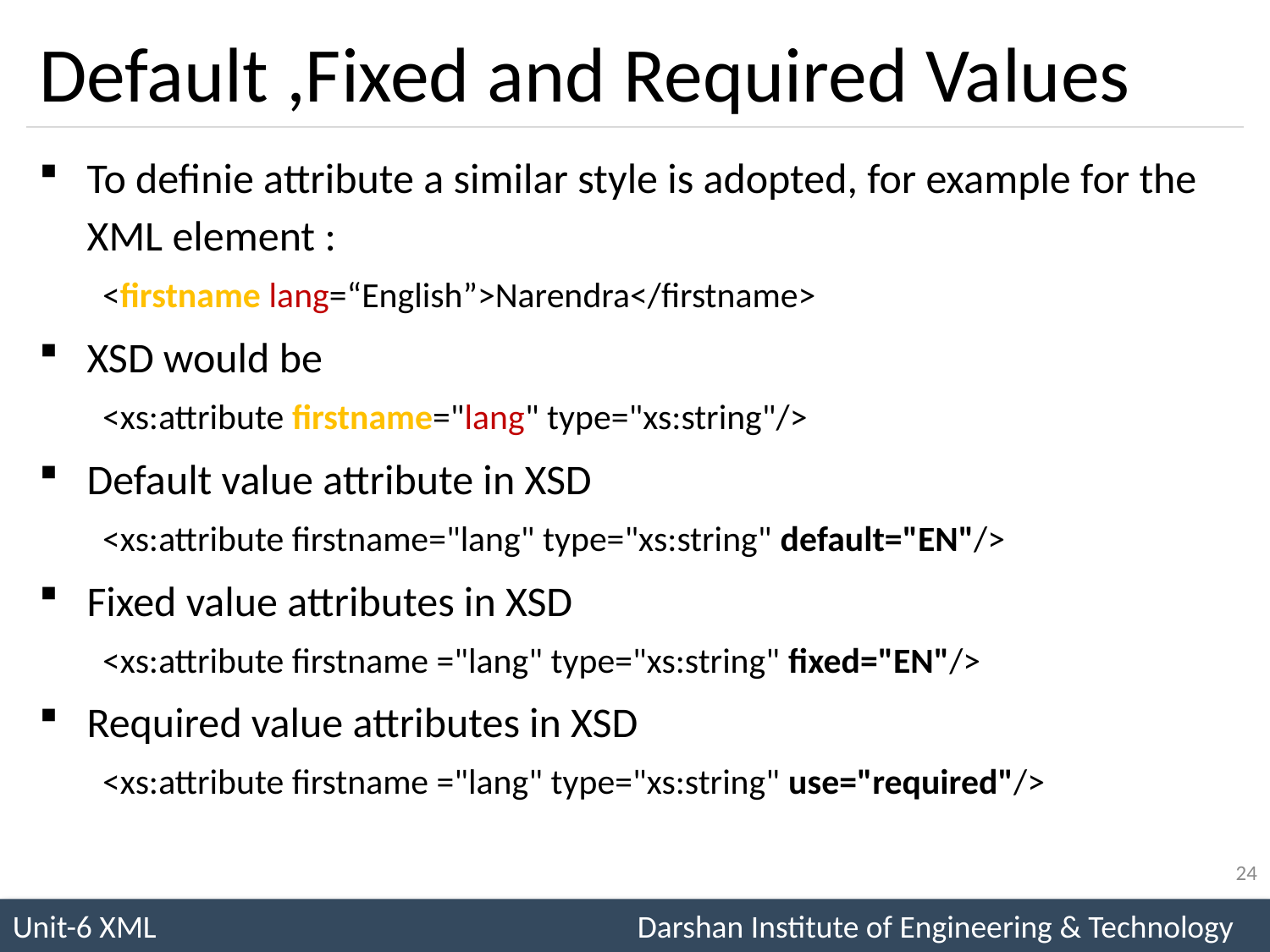

# Default ,Fixed and Required Values
To definie attribute a similar style is adopted, for example for the XML element :
<firstname lang=“English”>Narendra</firstname>
XSD would be
<xs:attribute firstname="lang" type="xs:string"/>
Default value attribute in XSD
<xs:attribute firstname="lang" type="xs:string" default="EN"/>
Fixed value attributes in XSD
<xs:attribute firstname ="lang" type="xs:string" fixed="EN"/>
Required value attributes in XSD
<xs:attribute firstname ="lang" type="xs:string" use="required"/>

24